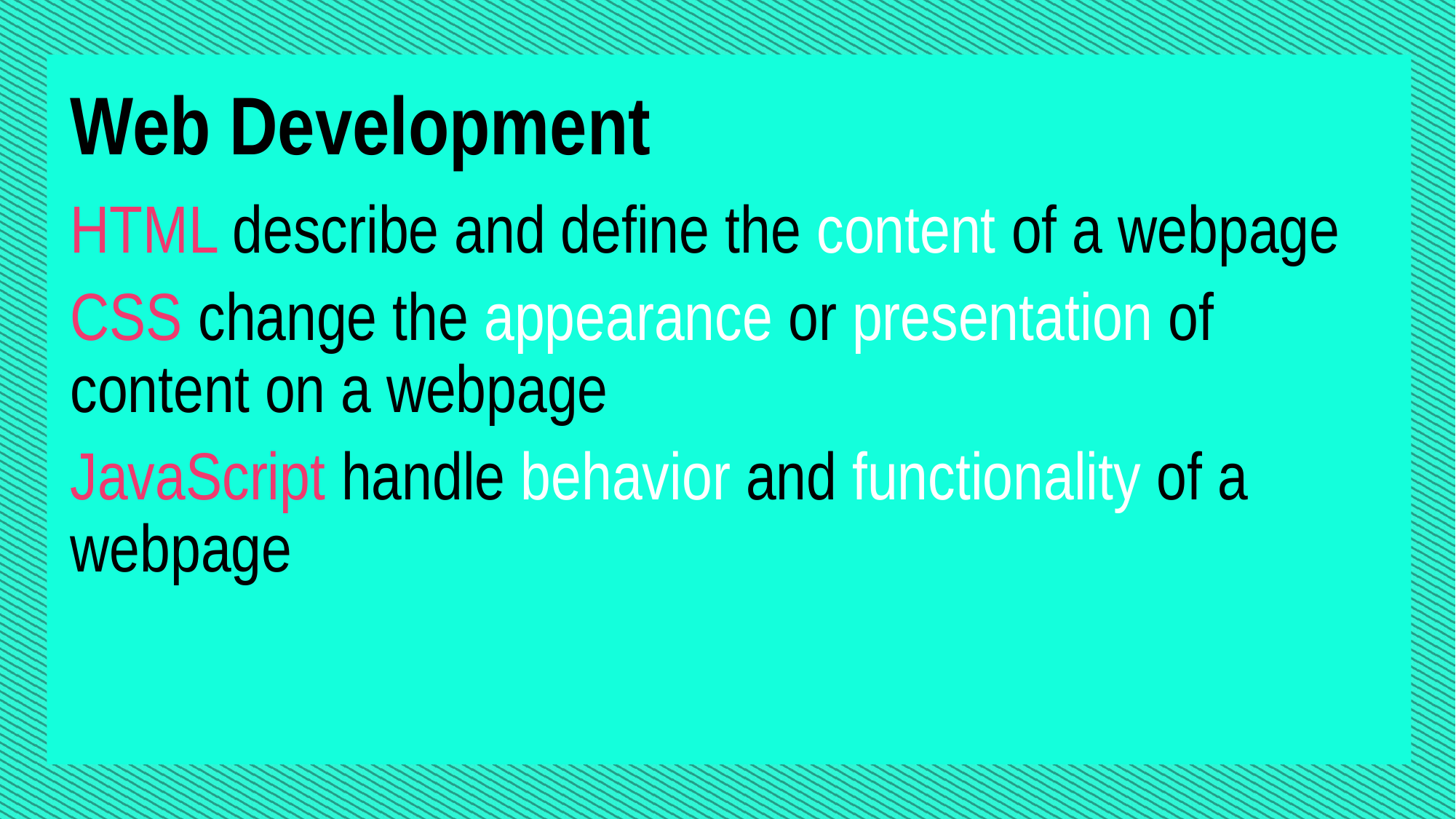

Web Development
HTML describe and define the content of a webpage
CSS change the appearance or presentation of content on a webpage
JavaScript handle behavior and functionality of a webpage